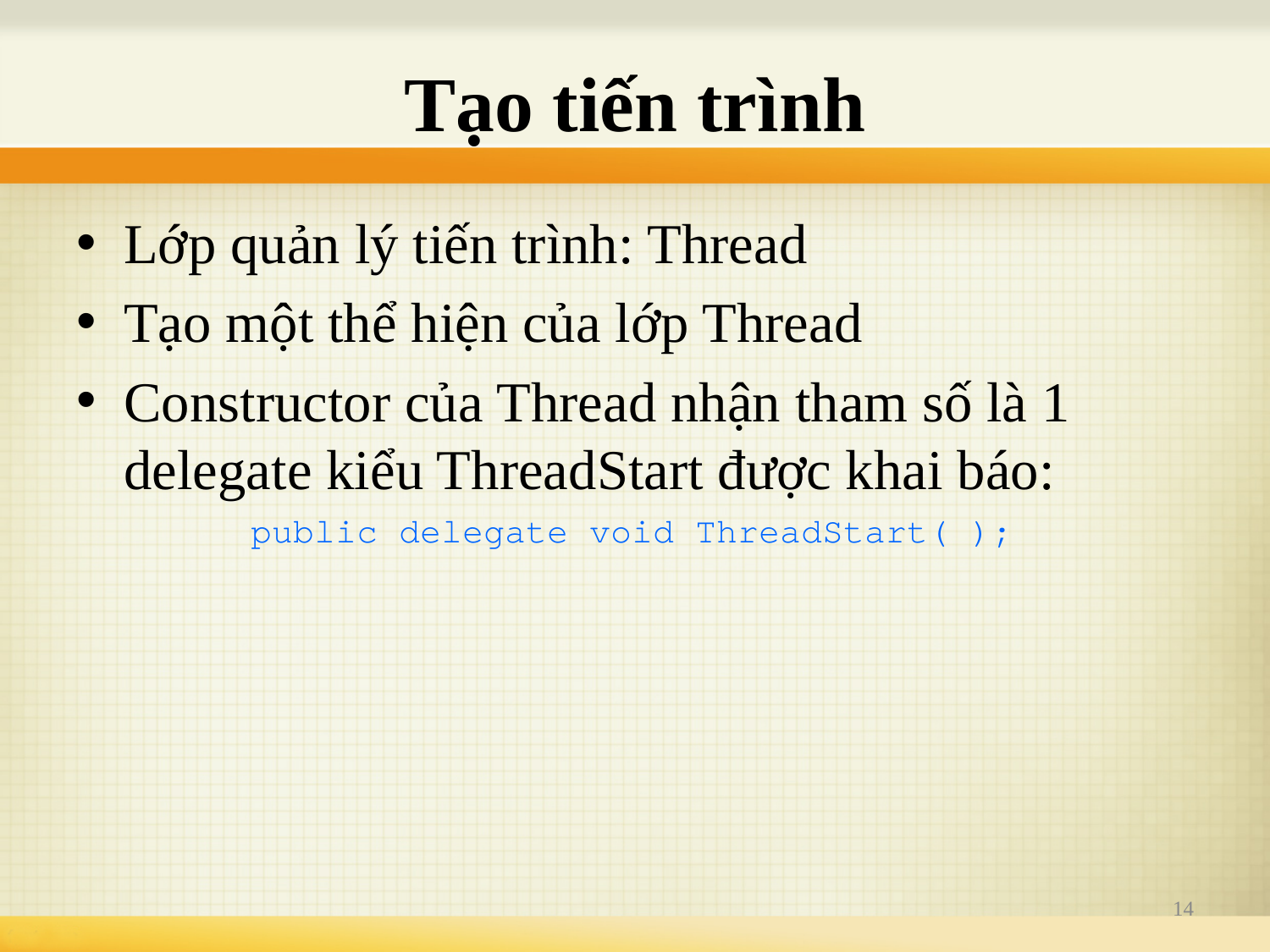

# Tạo tiến trình
Lớp quản lý tiến trình: Thread
Tạo một thể hiện của lớp Thread
Constructor của Thread nhận tham số là 1 delegate kiểu ThreadStart được khai báo:
		public delegate void ThreadStart( );
14